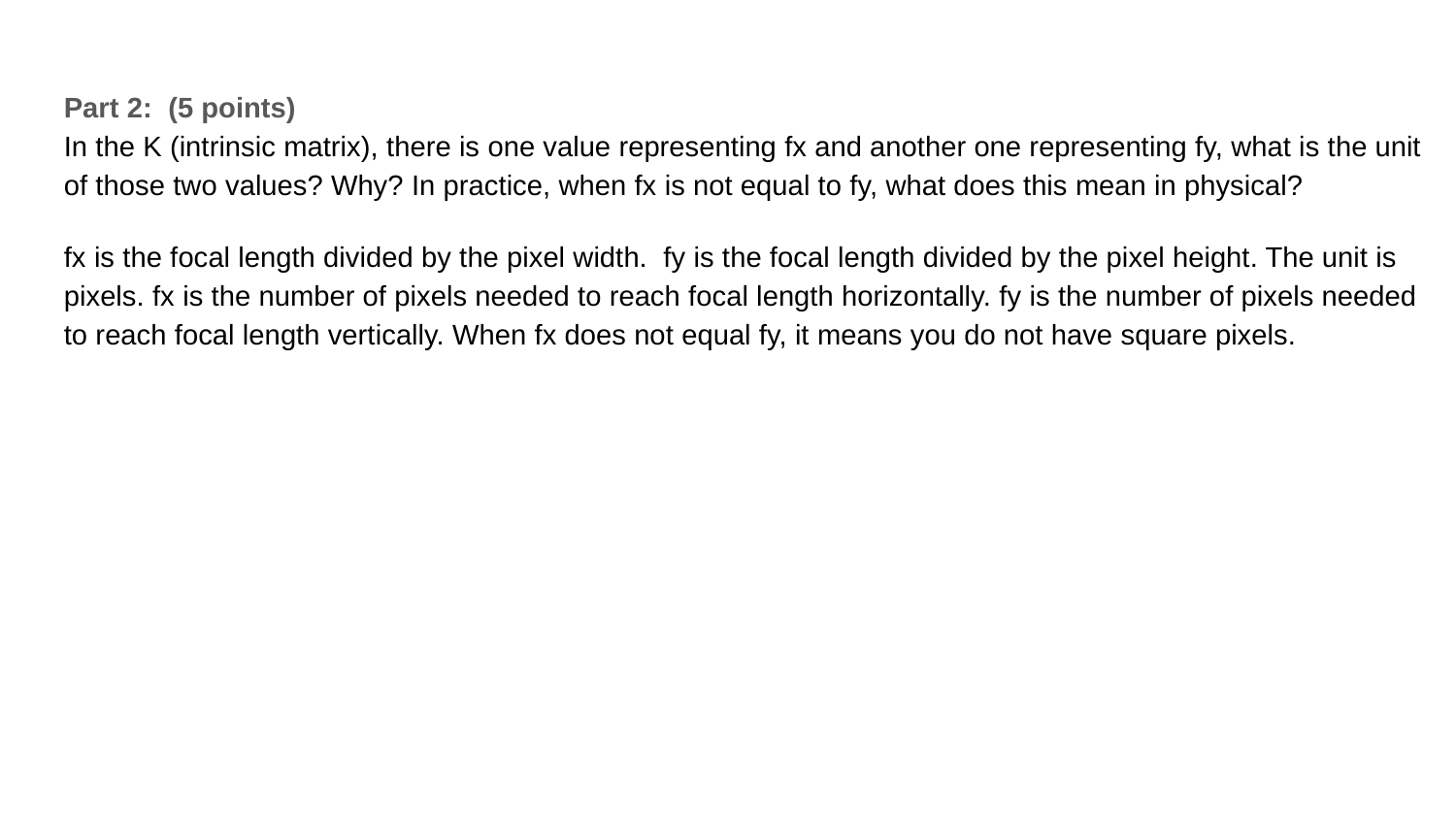

Part 2:  (5 points)
In the K (intrinsic matrix), there is one value representing fx and another one representing fy, what is the unit of those two values? Why? In practice, when fx is not equal to fy, what does this mean in physical?
fx is the focal length divided by the pixel width.  fy is the focal length divided by the pixel height. The unit is pixels. fx is the number of pixels needed to reach focal length horizontally. fy is the number of pixels needed to reach focal length vertically. When fx does not equal fy, it means you do not have square pixels.